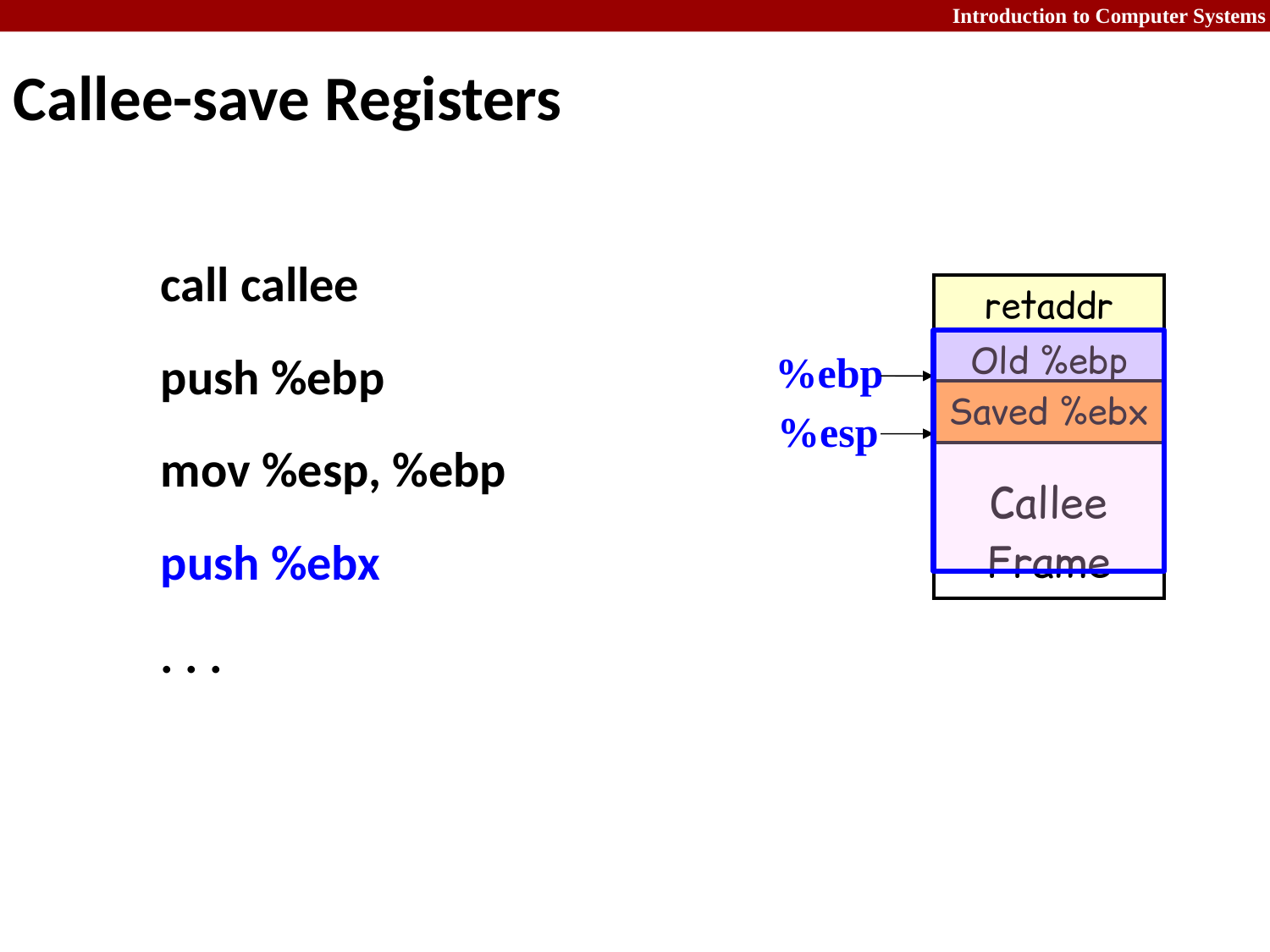

# Callee-save Registers
call callee
push %ebp
mov %esp, %ebp
push %ebx
. . .
| retaddr |
| --- |
| Old %ebp |
| --- |
| Callee Frame |
| --- |

%ebp

%esp

| Saved %ebx |
| --- |